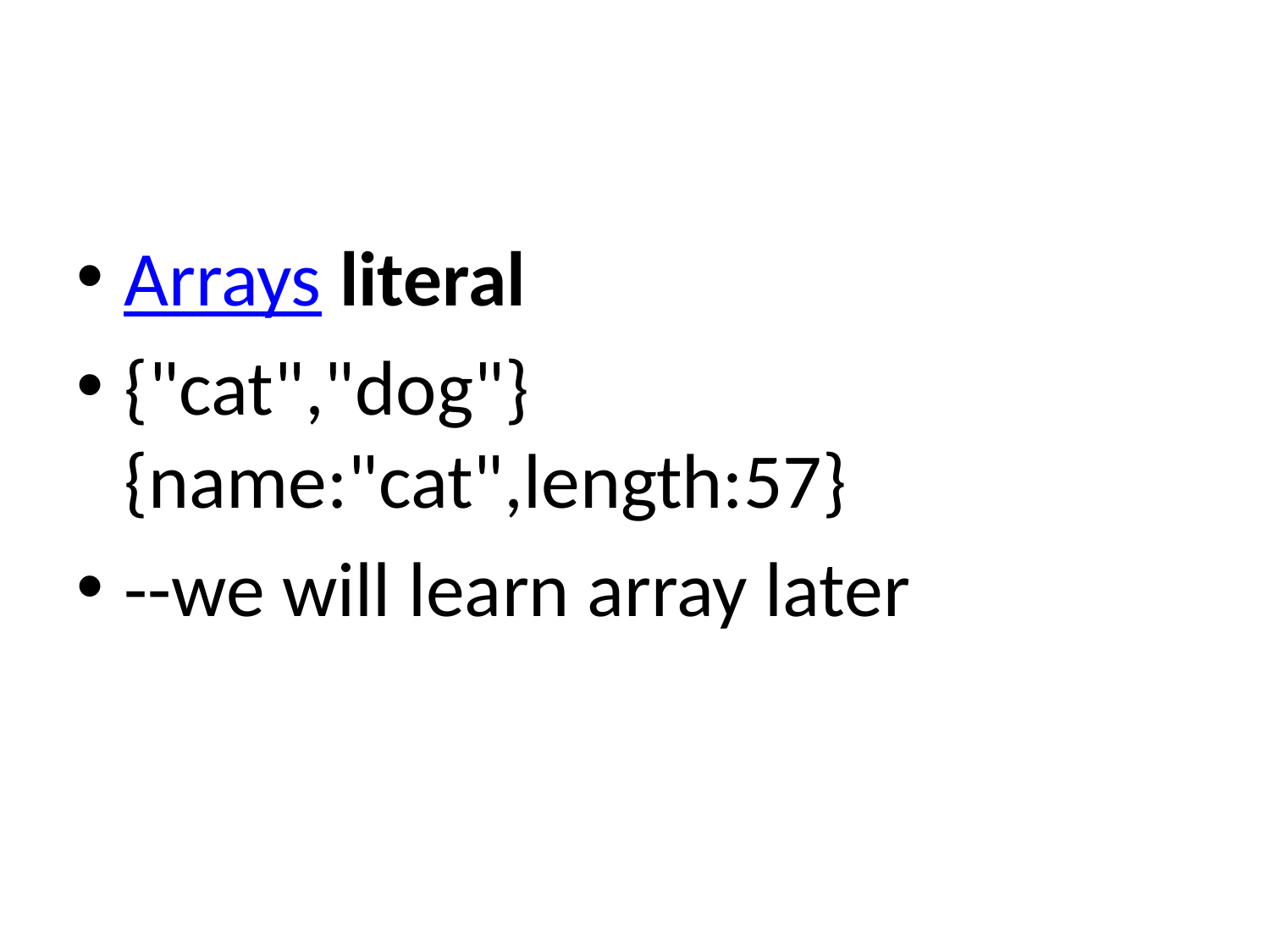

#
Arrays literal
{"cat","dog"} {name:"cat",length:57}
--we will learn array later